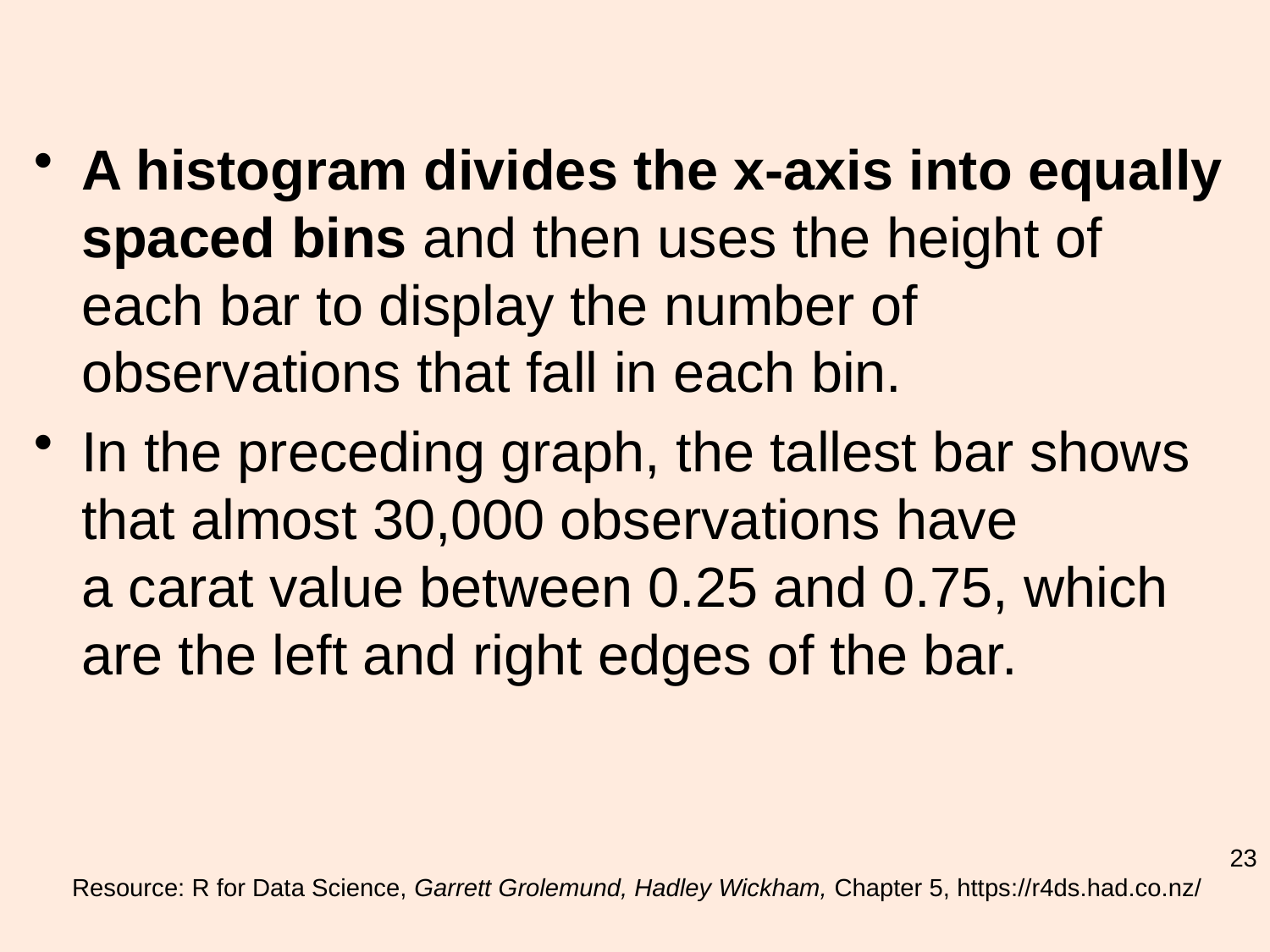

#
A histogram divides the x-axis into equally spaced bins and then uses the height of each bar to display the number of observations that fall in each bin.
In the preceding graph, the tallest bar shows that almost 30,000 observations have a carat value between 0.25 and 0.75, which are the left and right edges of the bar.
23
Resource: R for Data Science, Garrett Grolemund, Hadley Wickham, Chapter 5, https://r4ds.had.co.nz/